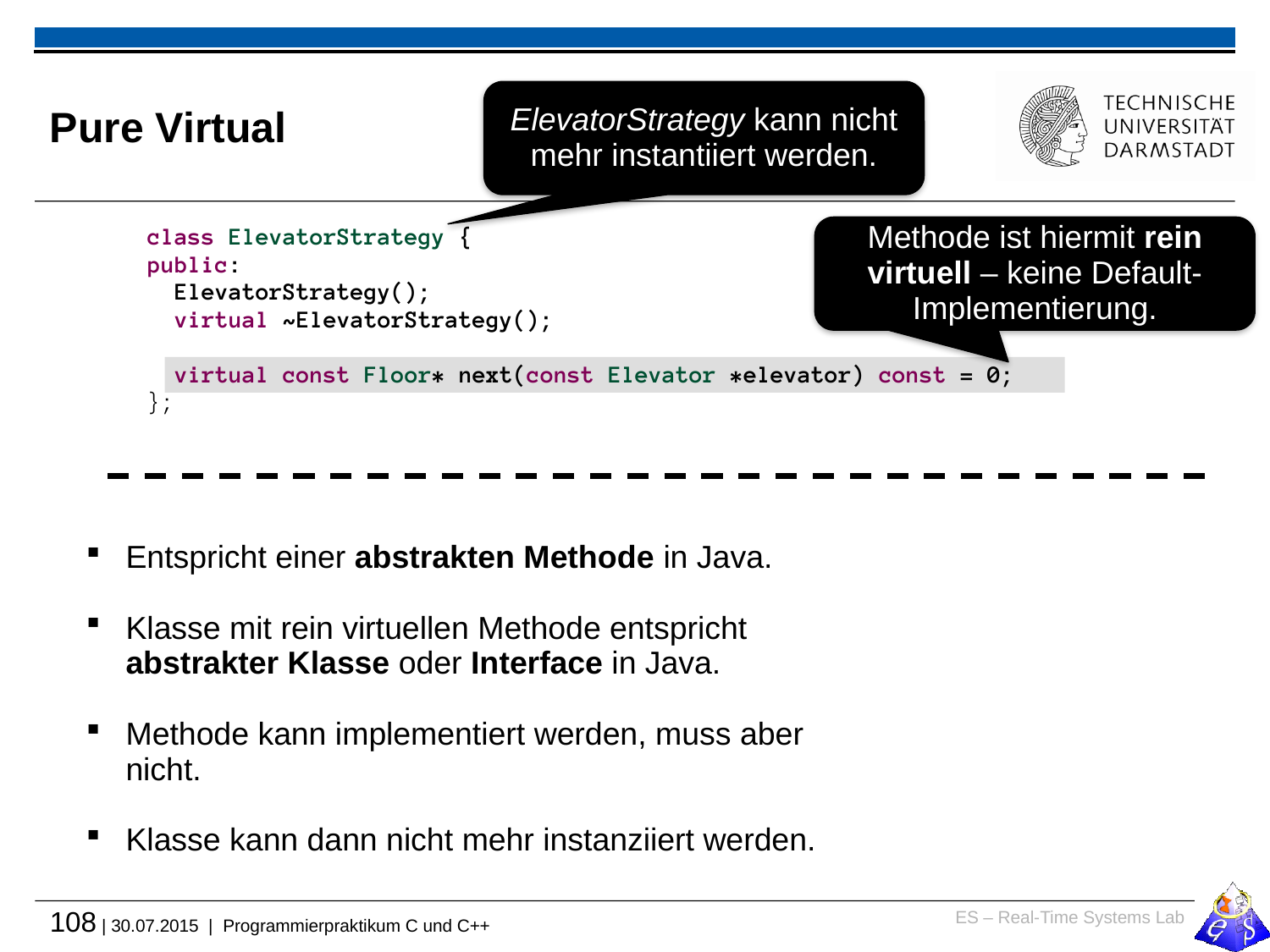

# Pure Virtual
ElevatorStrategy kann nicht mehr instantiiert werden.
class ElevatorStrategy {
public:
  ElevatorStrategy();
  virtual ~ElevatorStrategy();

  virtual const Floor* next(const Elevator *elevator) const = 0;
};
Methode ist hiermit rein virtuell – keine Default-Implementierung.

Entspricht einer abstrakten Methode in Java.

Klasse mit rein virtuellen Methode entspricht abstrakter Klasse oder Interface in Java.

Methode kann implementiert werden, muss aber nicht.
Klasse kann dann nicht mehr instanziiert werden.